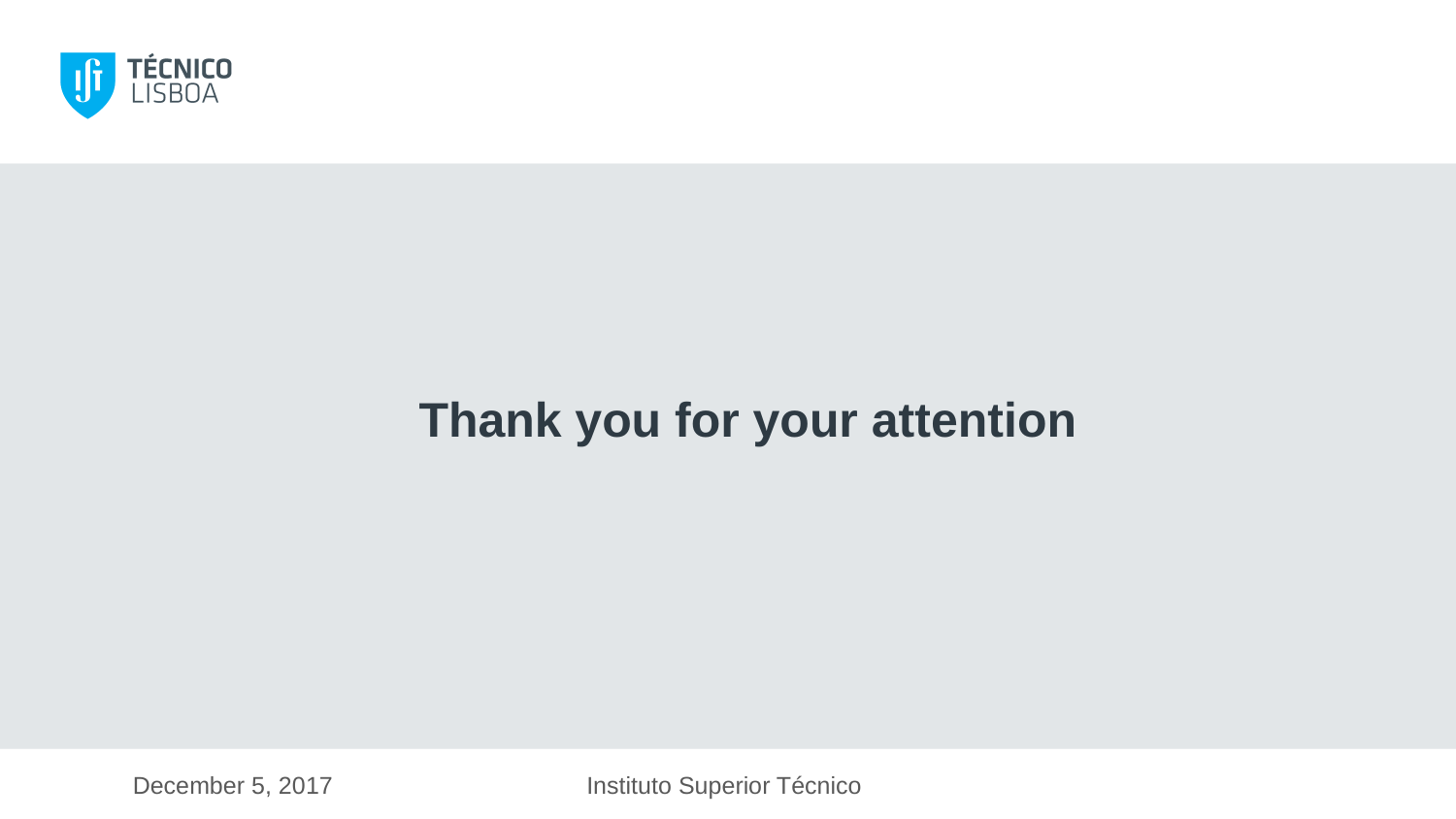

# Thank you for your attention
December 5, 2017
Instituto Superior Técnico